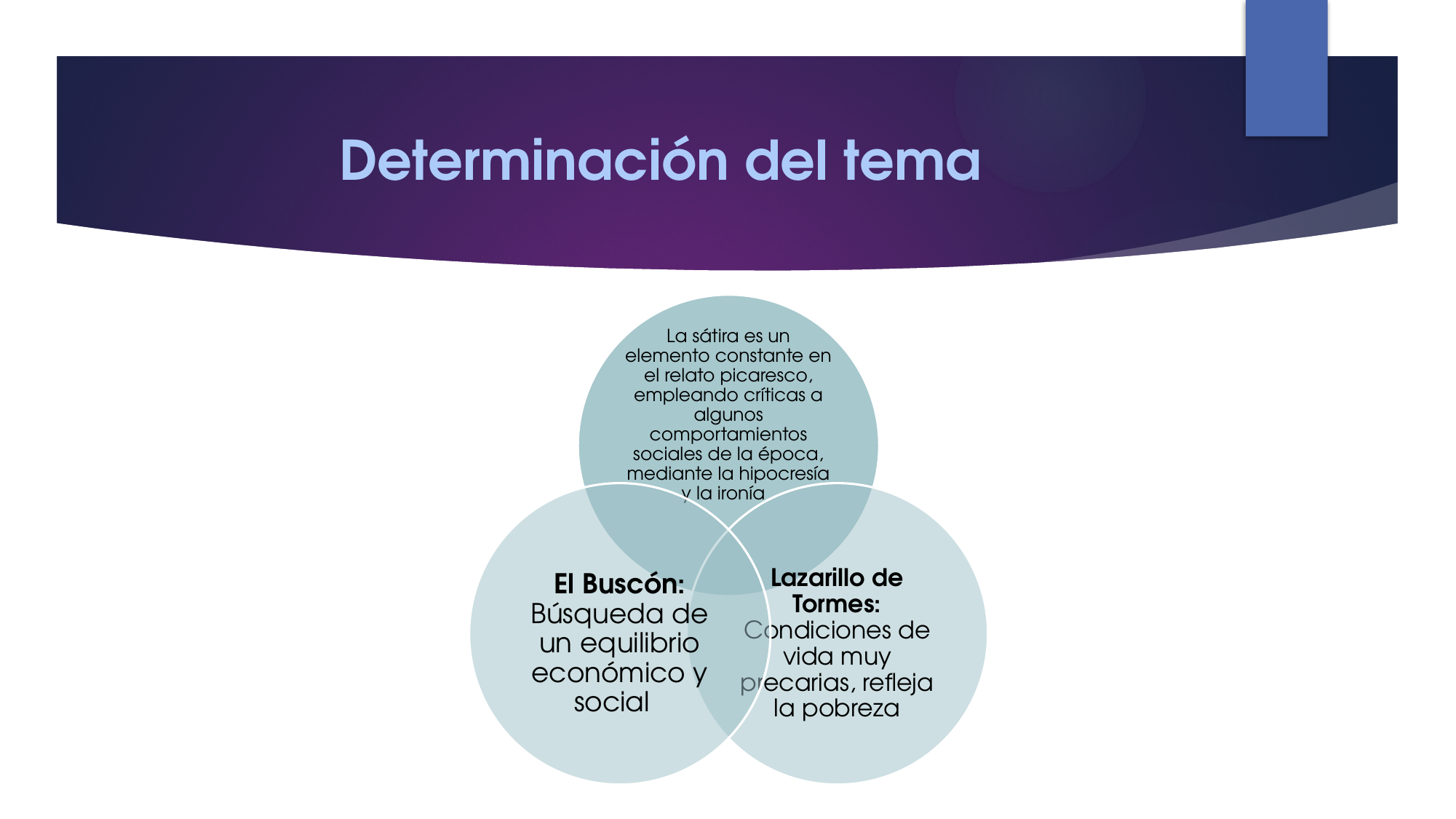

# Determinación del tema
La sátira es un elemento constante en el relato picaresco, empleando críticas a algunos comportamientos sociales de la época, mediante la hipocresía y la ironía
Lazarillo de Tormes: Condiciones de vida muy precarias, refleja la pobreza
El Buscón: Búsqueda de un equilibrio económico y social